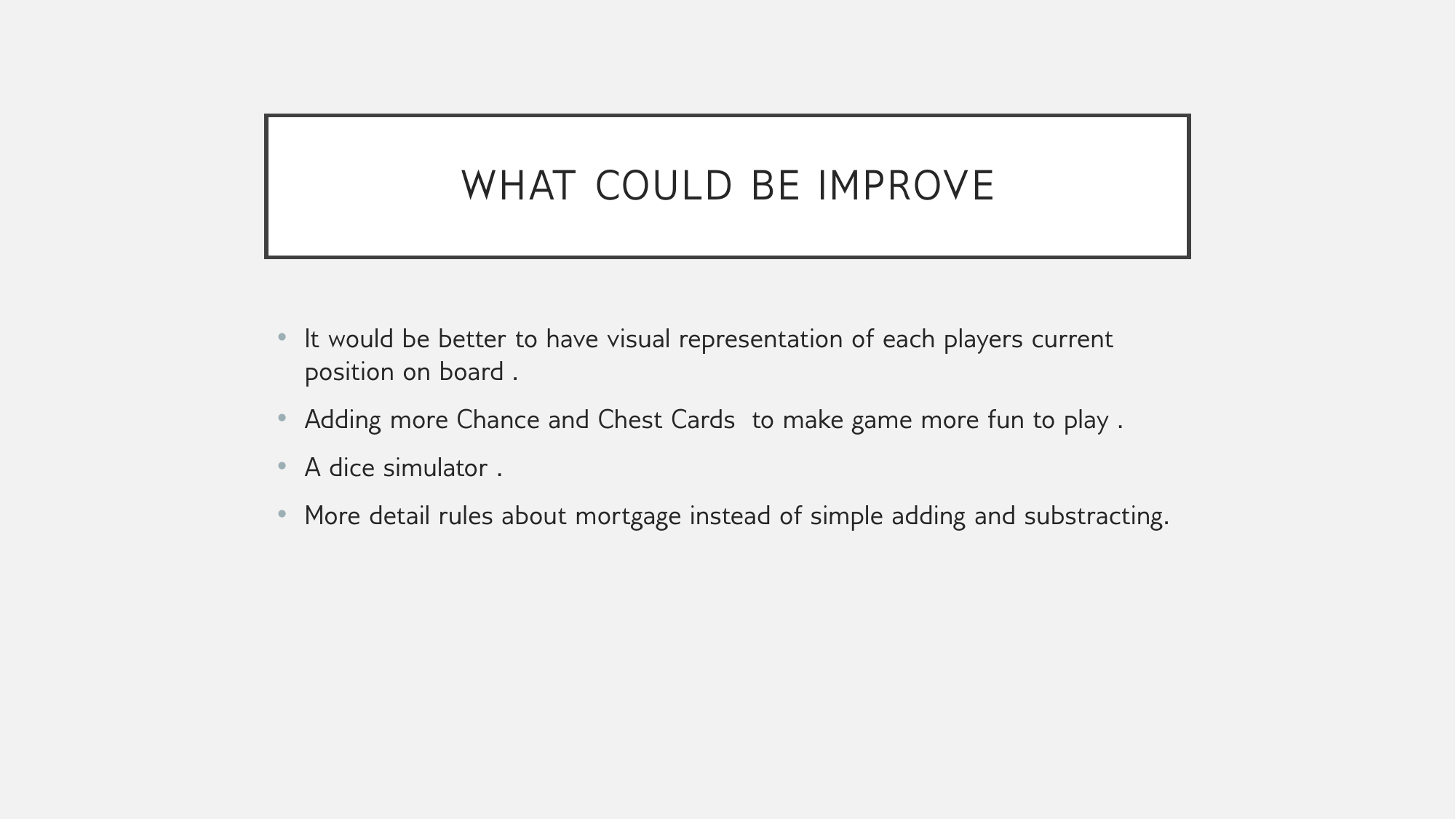

# What could be Improve
It would be better to have visual representation of each players current position on board .
Adding more Chance and Chest Cards  to make game more fun to play .
A dice simulator .
More detail rules about mortgage instead of simple adding and substracting.